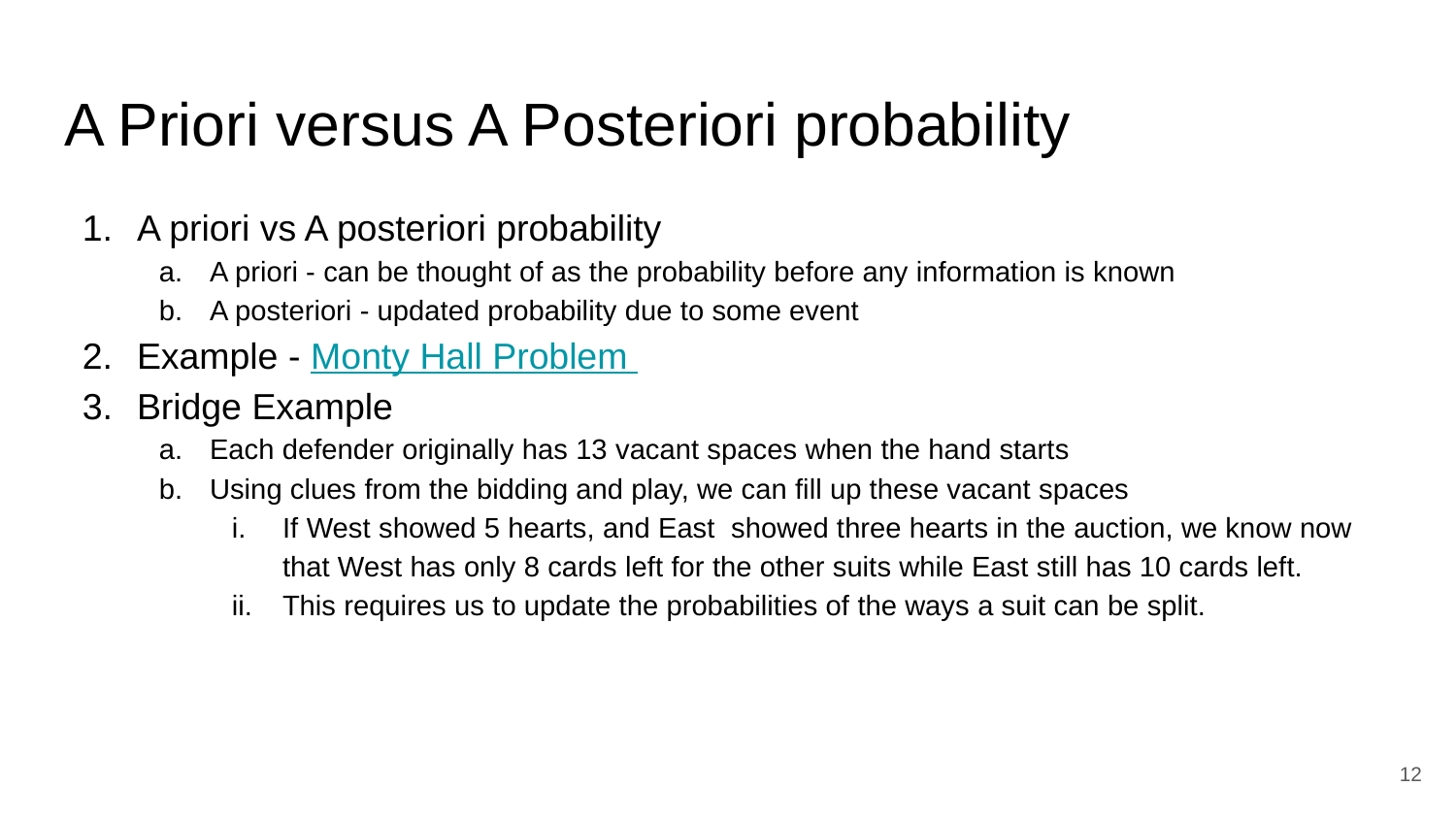

# A Priori versus A Posteriori probability
A priori vs A posteriori probability
A priori - can be thought of as the probability before any information is known
A posteriori - updated probability due to some event
Example - Monty Hall Problem
Bridge Example
Each defender originally has 13 vacant spaces when the hand starts
Using clues from the bidding and play, we can fill up these vacant spaces
If West showed 5 hearts, and East  showed three hearts in the auction, we know now that West has only 8 cards left for the other suits while East still has 10 cards left.
This requires us to update the probabilities of the ways a suit can be split.
12